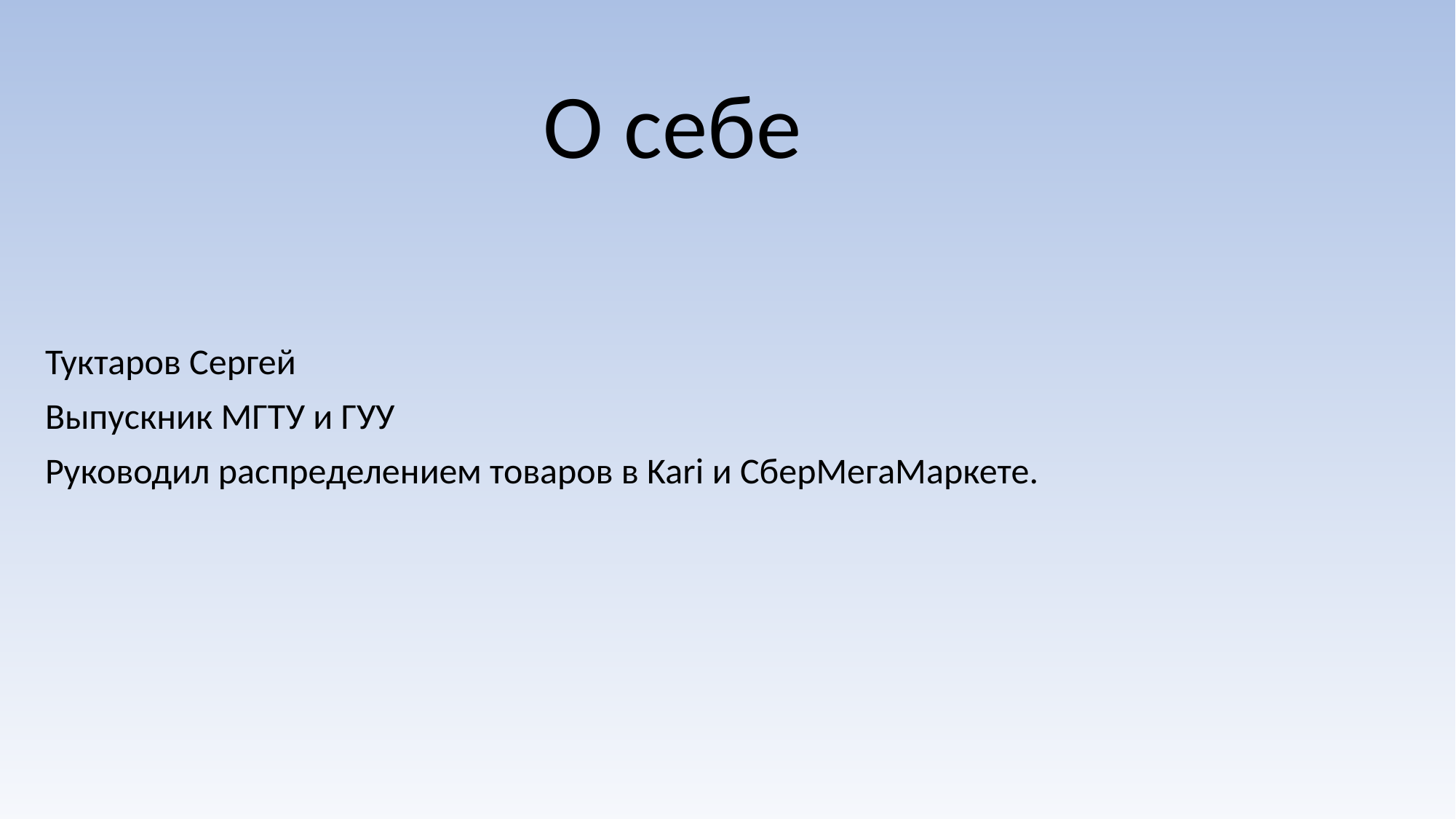

# О себе
Туктаров Сергей
Выпускник МГТУ и ГУУ
Руководил распределением товаров в Kari и СберМегаМаркете.